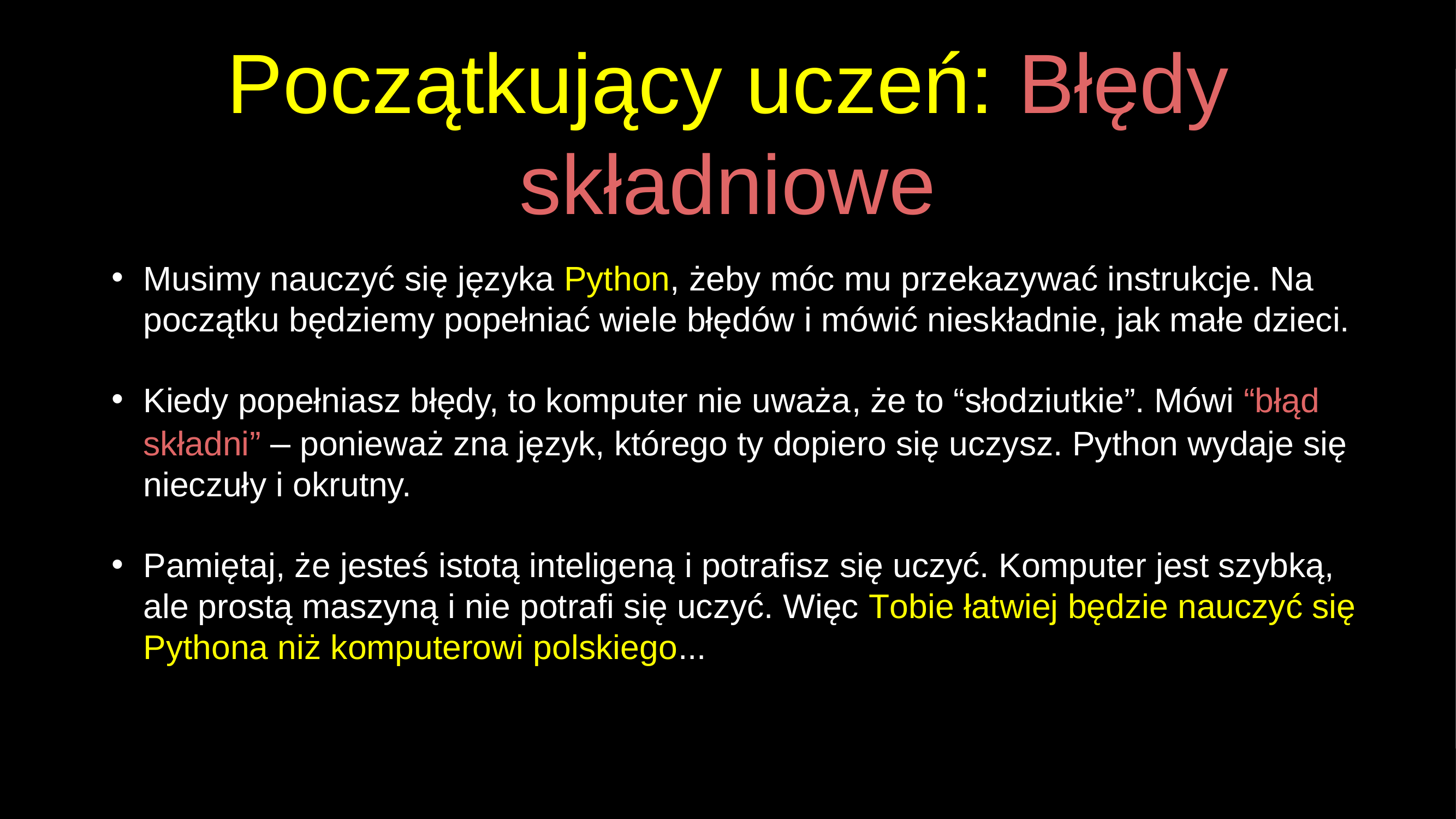

# Początkujący uczeń: Błędy składniowe
Musimy nauczyć się języka Python, żeby móc mu przekazywać instrukcje. Na początku będziemy popełniać wiele błędów i mówić nieskładnie, jak małe dzieci.
Kiedy popełniasz błędy, to komputer nie uważa, że to “słodziutkie”. Mówi “błąd składni” – ponieważ zna język, którego ty dopiero się uczysz. Python wydaje się nieczuły i okrutny.
Pamiętaj, że jesteś istotą inteligeną i potrafisz się uczyć. Komputer jest szybką, ale prostą maszyną i nie potrafi się uczyć. Więc Tobie łatwiej będzie nauczyć się Pythona niż komputerowi polskiego...